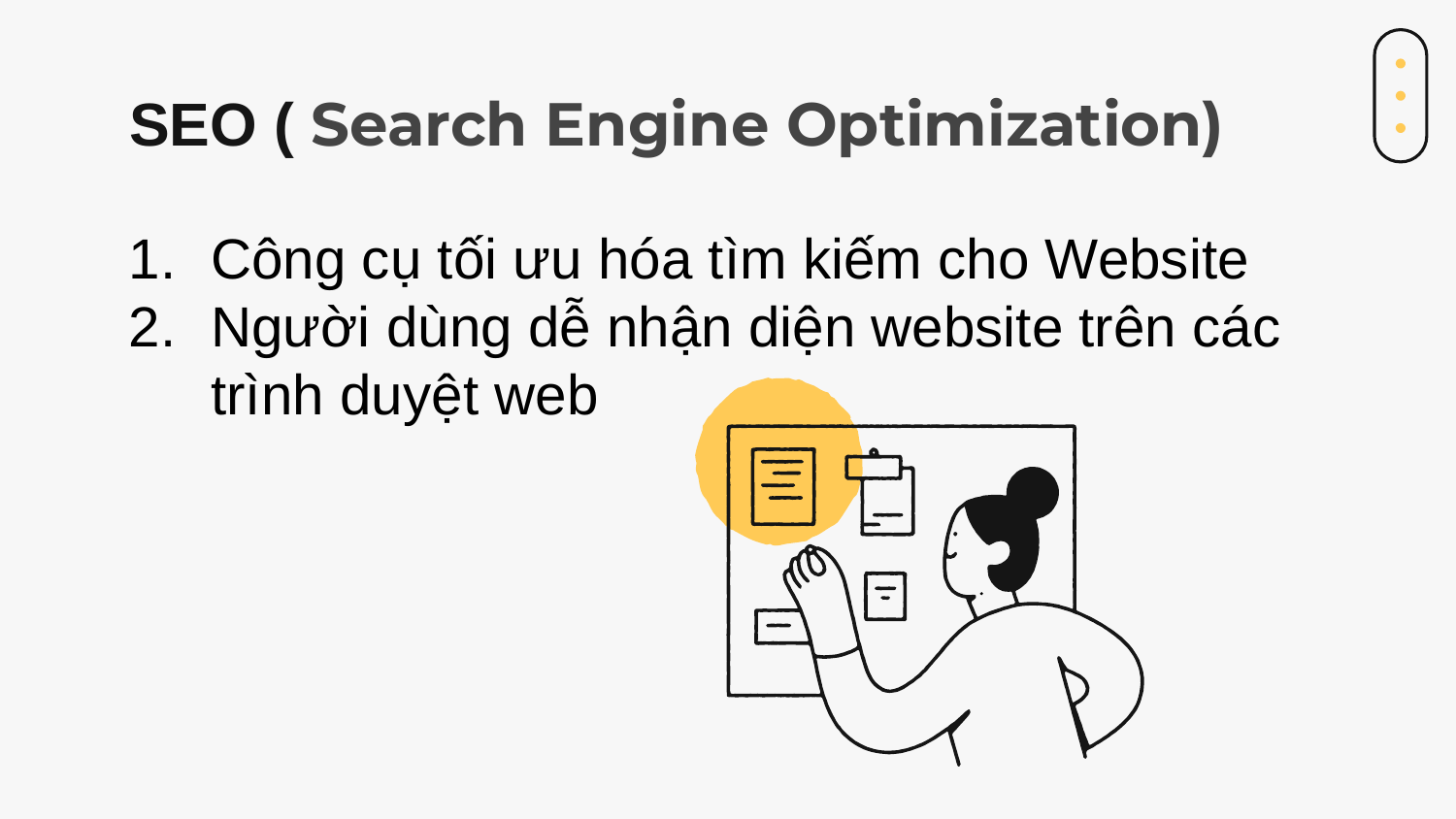

# SEO ( Search Engine Optimization)
Công cụ tối ưu hóa tìm kiếm cho Website
Người dùng dễ nhận diện website trên các trình duyệt web